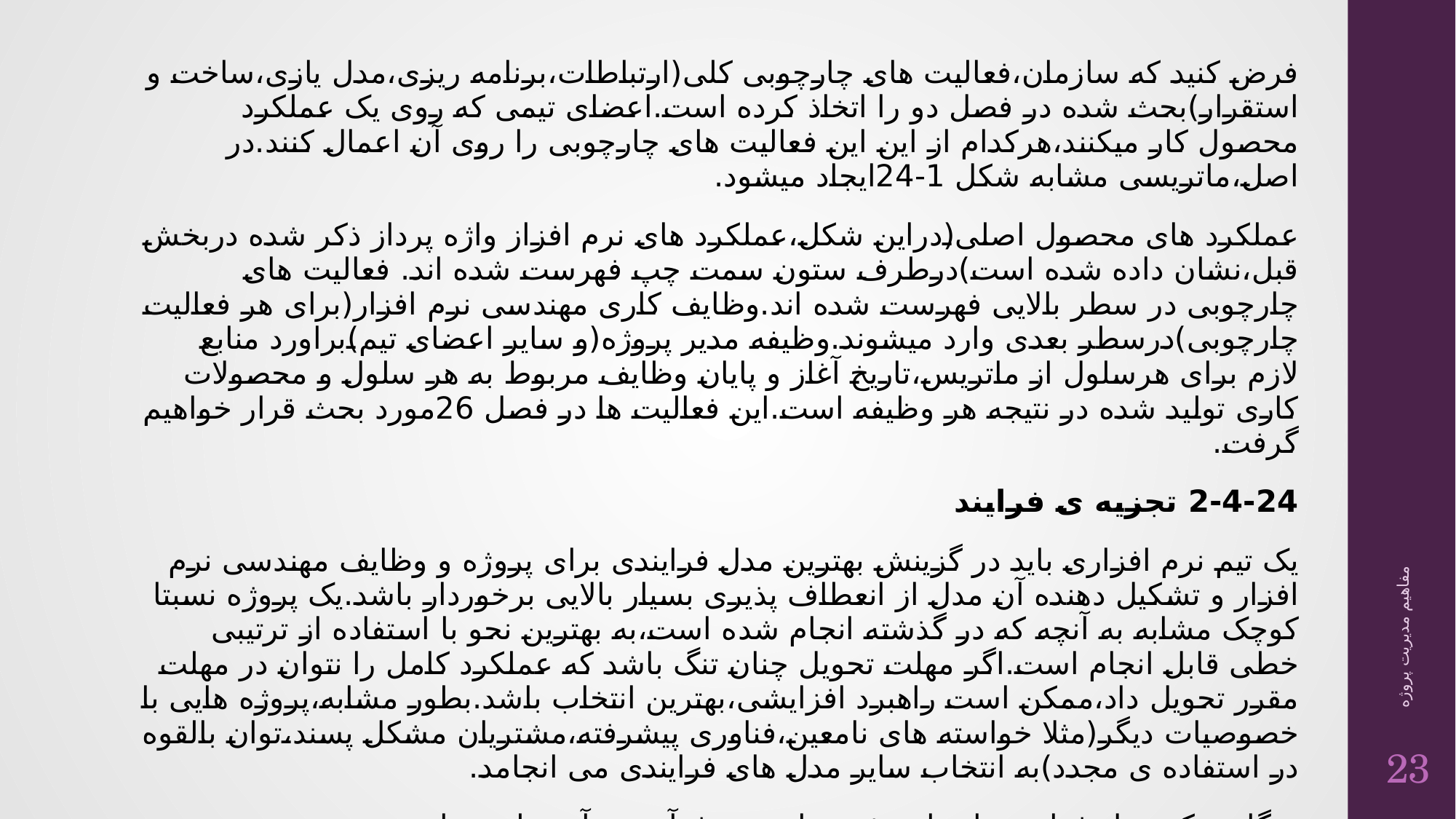

فرض کنید که سازمان،فعالیت های چارچوبی کلی(ارتباطات،برنامه ریزی،مدل یازی،ساخت و استقرار)بحث شده در فصل دو را اتخاذ کرده است.اعضای تیمی که روی یک عملکرد محصول کار میکنند،هرکدام از این این فعالیت های چارچوبی را روی آن اعمال کنند.در اصل،ماتریسی مشابه شکل 1-24ایجاد میشود.
عملکرد های محصول اصلی(دراین شکل،عملکرد های نرم افزاز واژه پرداز ذکر شده دربخش قبل،نشان داده شده است)درطرف ستون سمت چپ فهرست شده اند. فعالیت های چارچوبی در سطر بالایی فهرست شده اند.وظایف کاری مهندسی نرم افزار(برای هر فعالیت چارچوبی)درسطر بعدی وارد میشوند.وظیفه مدیر پروژه(و سایر اعضای تیم)براورد منابع لازم برای هرسلول از ماتریس،تاریخ آغاز و پایان وظایف مربوط به هر سلول و محصولات کاری تولید شده در نتیجه هر وظیفه است.این فعالیت ها در فصل 26مورد بحث قرار خواهیم گرفت.
2-4-24 تجزیه ی فرایند
یک تیم نرم افزاری باید در گزینش بهترین مدل فرایندی برای پروژه و وظایف مهندسی نرم افزار و تشکیل دهنده آن مدل از انعطاف پذیری بسیار بالایی برخوردار باشد.یک پروژه نسبتا کوچک مشابه به آنچه که در گذشته انجام شده است،به بهترین نحو با استفاده از ترتیبی خطی قابل انجام است.اگر مهلت تحویل چنان تنگ باشد که عملکرد کامل را نتوان در مهلت مقرر تحویل داد،ممکن است راهبرد افزایشی،بهترین انتخاب باشد.بطور مشابه،پروژه هایی با خصوصیات دیگر(مثلا خواسته های نامعین،فناوری پیشرفته،مشتریان مشکل پسند،توان بالقوه در استفاده ی مجدد)به انتخاب سایر مدل های فرایندی می انجامد.
هنگامی که مدل فرایندی انتخاب شد، چارچوب فرآیند بر آن تطبیق داده میشود.درهرمورد،چارچوب کلی فرایند که بعداًمورد بحث قرار میگیرد،قابل استفاده خواهد بود.این چارچوب برای مدل های خطی،مدل های تکراری و افزایشی و مدل های تکاملی و حتی مدل های همروند یا مونتاژ مولفه ها جواب خواهد داد.چارچوب فرایند،ماهیتی ثابت دارد و به عنوان مبنایی برای تمامی کارهای انجام شده توسط سازمان نرم افزاری عمل میکند.

مفاهیم مدیریت پروژه
23